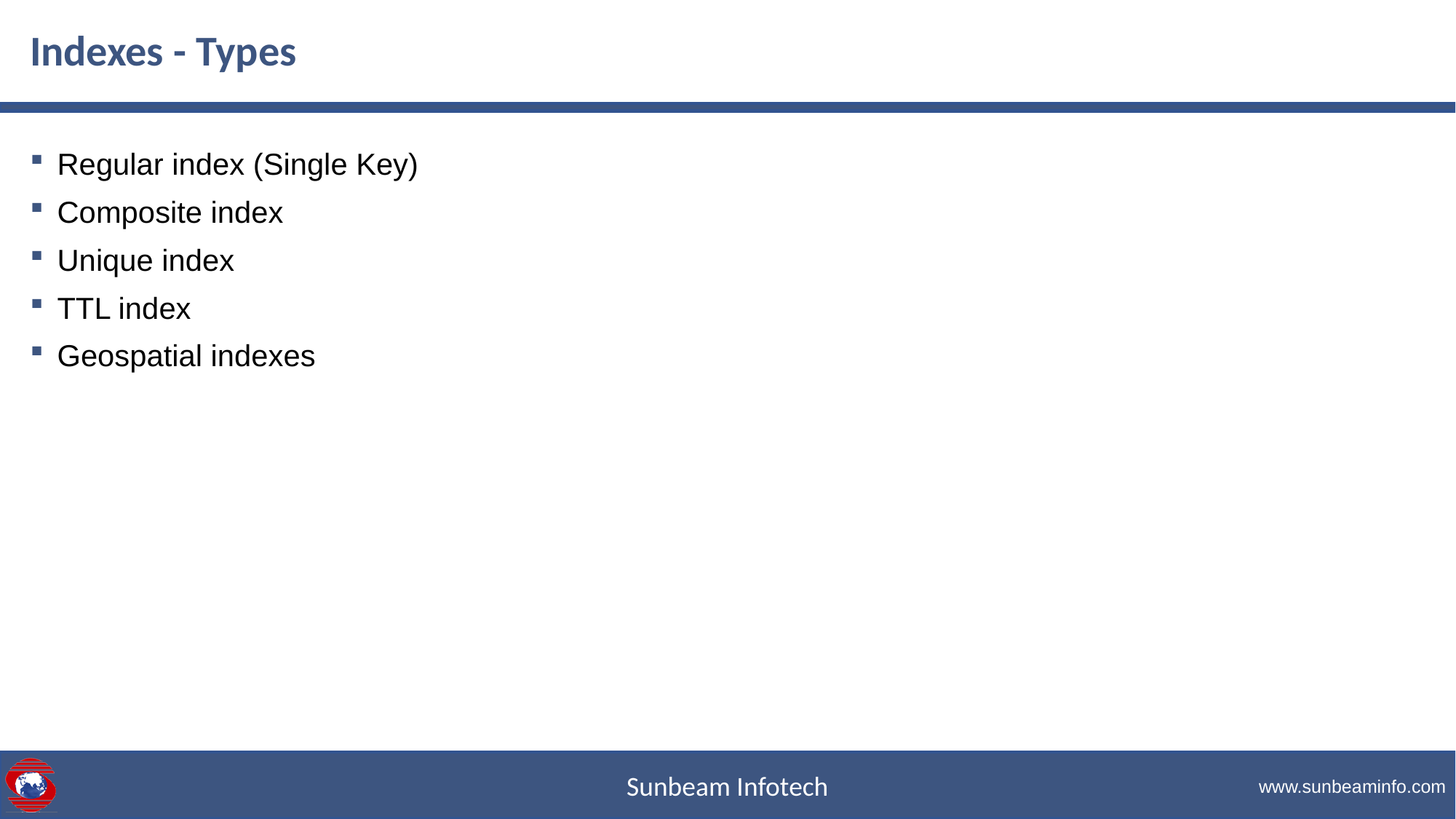

# Indexes - Types
Regular index (Single Key)
Composite index
Unique index
TTL index
Geospatial indexes